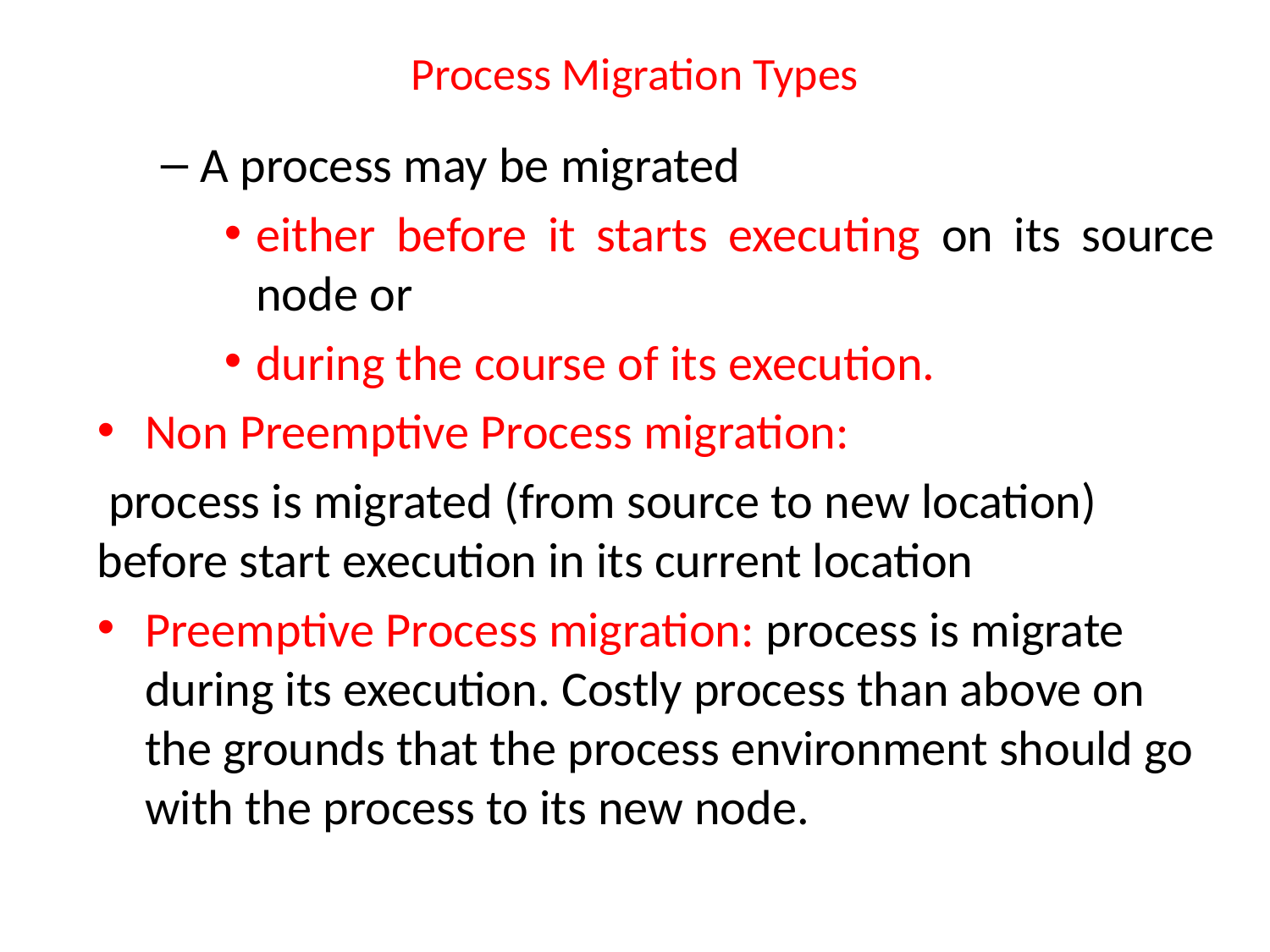

# Process Migration Types
A process may be migrated
either before it starts executing on its source node or
during the course of its execution.
Non Preemptive Process migration:
 process is migrated (from source to new location)     before start execution in its current location
Preemptive Process migration: process is migrate during its execution. Costly process than above on the grounds that the process environment should go with the process to its new node.